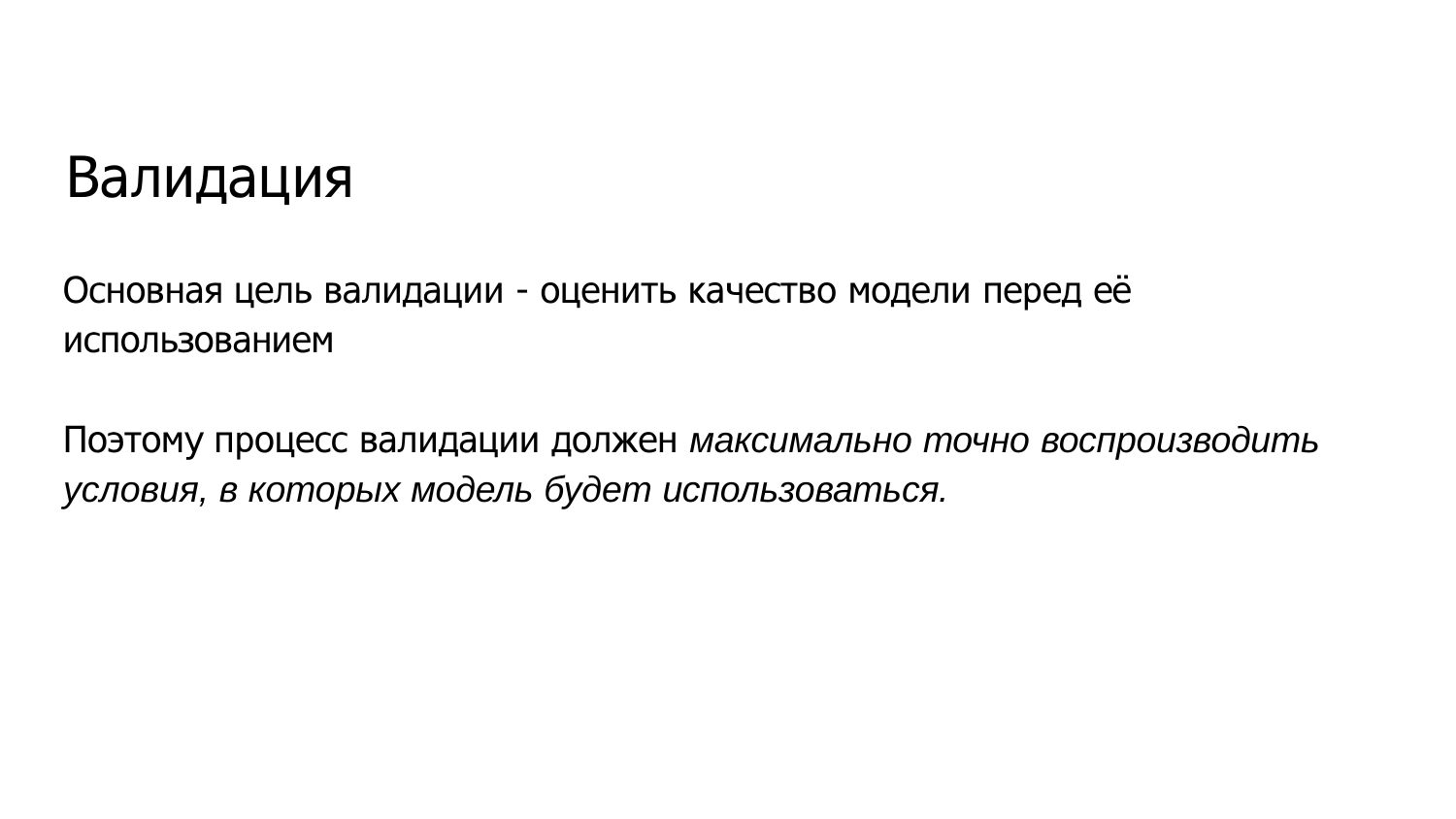

# Валидация
Основная цель валидации - оценить качество модели перед её использованием

Поэтому процесс валидации должен максимально точно воспроизводить условия, в которых модель будет использоваться.